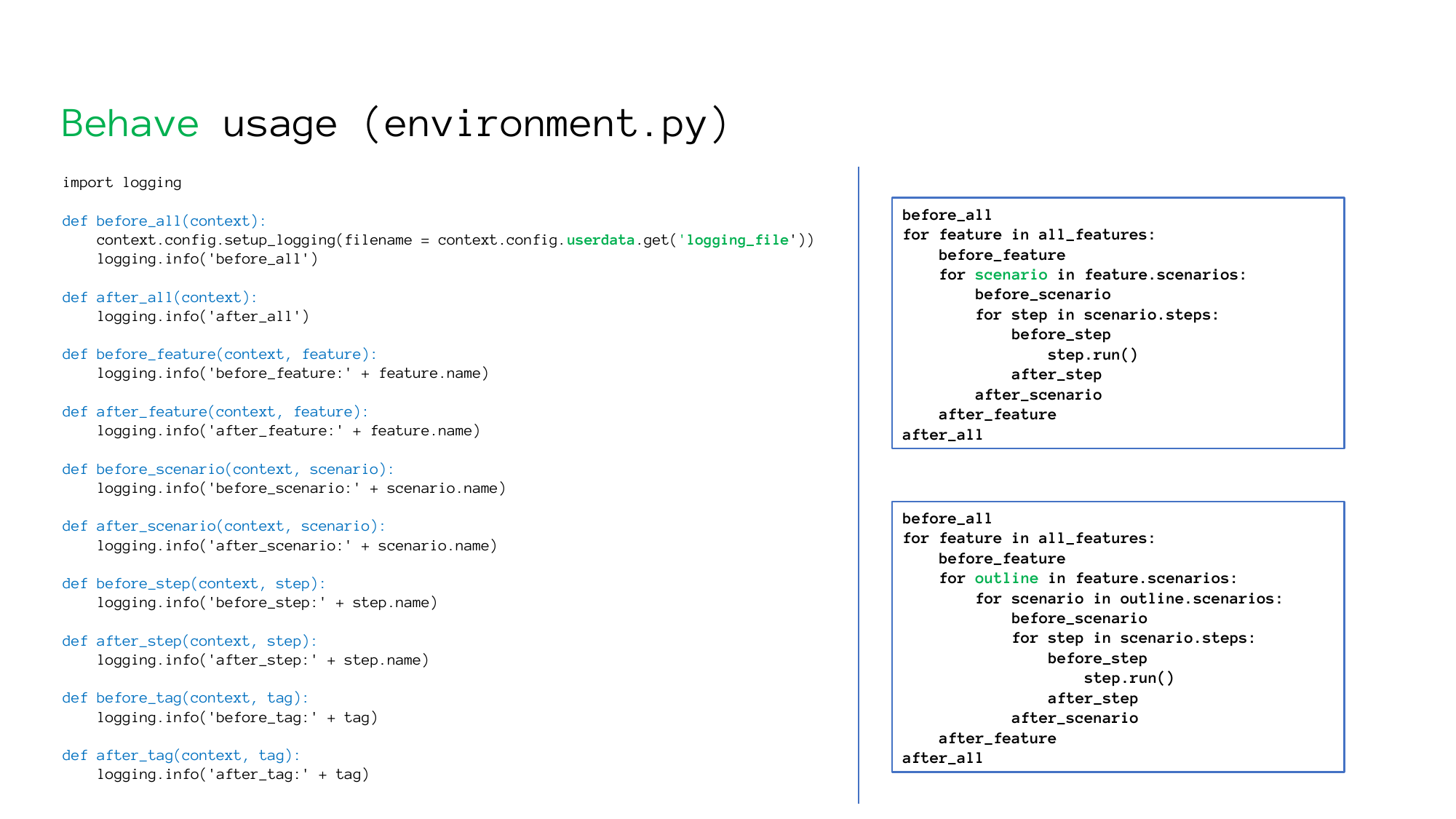

# Behave usage (environment.py)
import logging

def before_all(context):
    context.config.setup_logging(filename = context.config.userdata.get('logging_file'))
    logging.info('before_all')

def after_all(context):
    logging.info('after_all')

def before_feature(context, feature):
    logging.info('before_feature:' + feature.name)

def after_feature(context, feature):
    logging.info('after_feature:' + feature.name)

def before_scenario(context, scenario):
    logging.info('before_scenario:' + scenario.name)

def after_scenario(context, scenario):
    logging.info('after_scenario:' + scenario.name)

def before_step(context, step):
    logging.info('before_step:' + step.name)

def after_step(context, step):
    logging.info('after_step:' + step.name)

def before_tag(context, tag):
    logging.info('before_tag:' + tag)

def after_tag(context, tag):
    logging.info('after_tag:' + tag)
before_all
for feature in all_features:
    before_feature
    for scenario in feature.scenarios:
        before_scenario
        for step in scenario.steps:
            before_step
                step.run()
            after_step
        after_scenario
    after_feature
after_all
before_all
for feature in all_features:
    before_feature
    for outline in feature.scenarios:
        for scenario in outline.scenarios:
            before_scenario
            for step in scenario.steps:
                before_step
                    step.run()
                after_step
            after_scenario
    after_feature
after_all